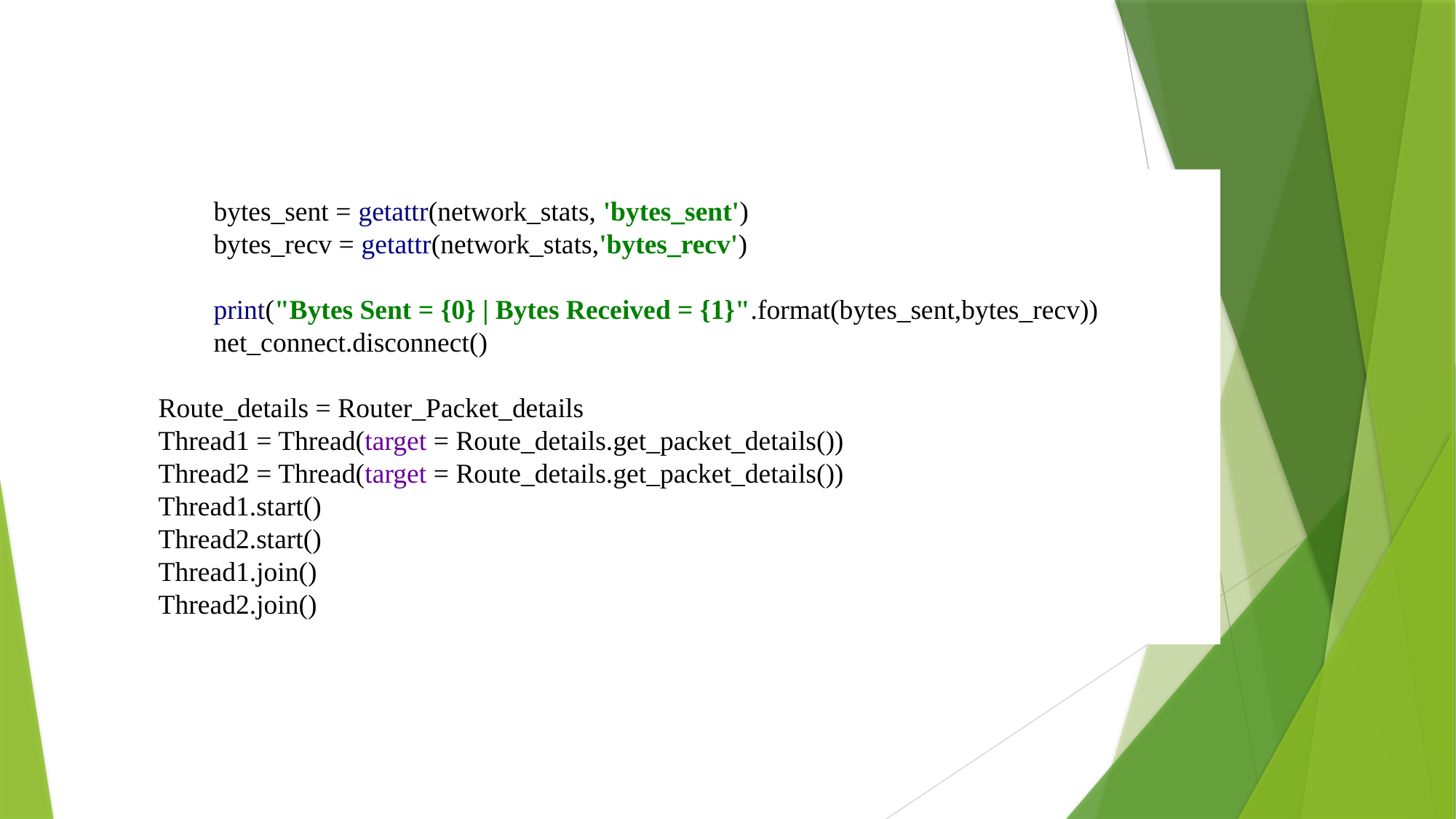

bytes_sent = getattr(network_stats, 'bytes_sent')
        bytes_recv = getattr(network_stats,'bytes_recv')
        print("Bytes Sent = {0} | Bytes Received = {1}".format(bytes_sent,bytes_recv))
        net_connect.disconnect()
Route_details = Router_Packet_details
Thread1 = Thread(target = Route_details.get_packet_details())
Thread2 = Thread(target = Route_details.get_packet_details())
Thread1.start()
Thread2.start()
Thread1.join()
Thread2.join()